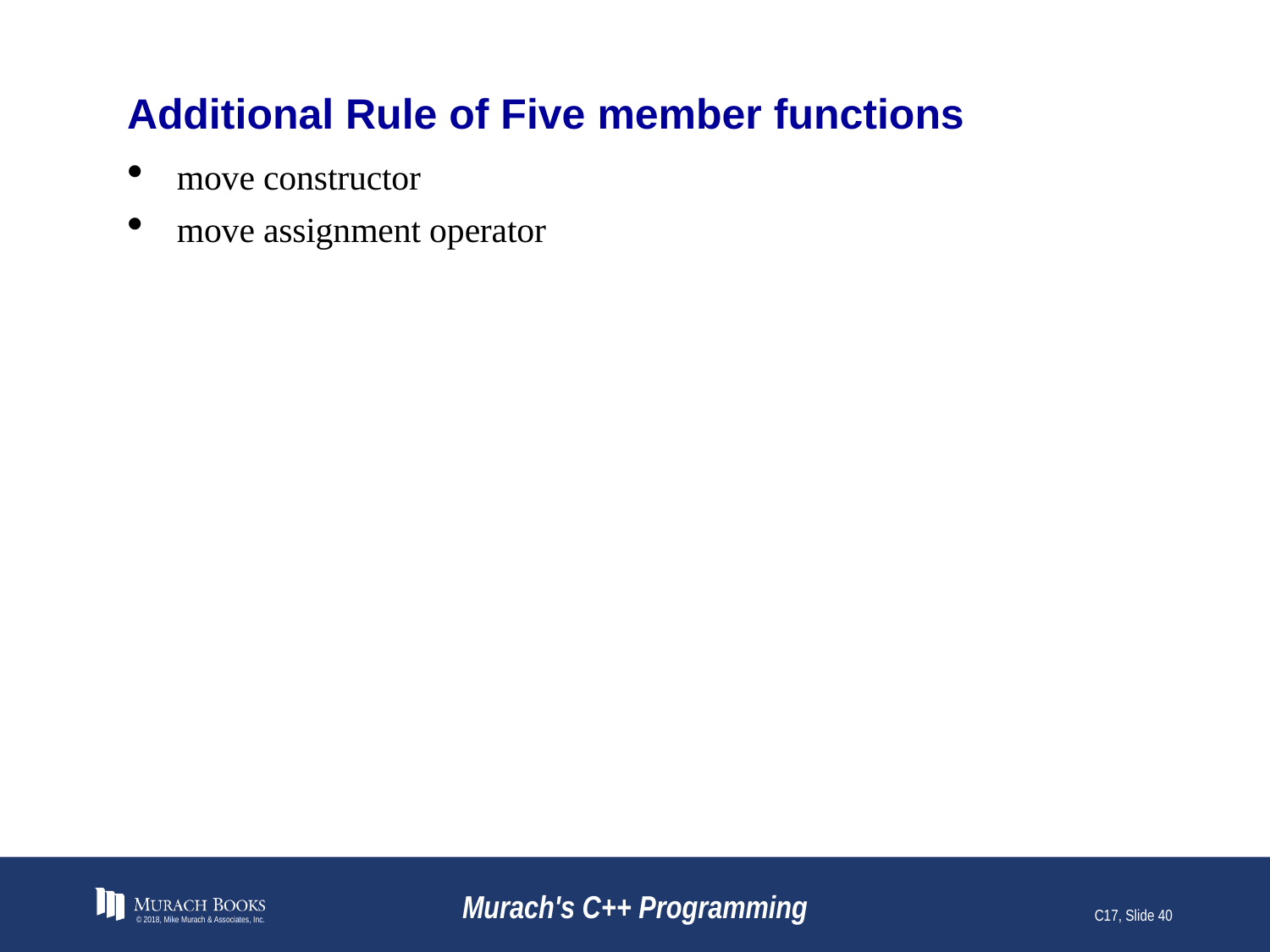

# Additional Rule of Five member functions
move constructor
move assignment operator

© 2018, Mike Murach & Associates, Inc.
Murach's C++ Programming

C17, Slide 40